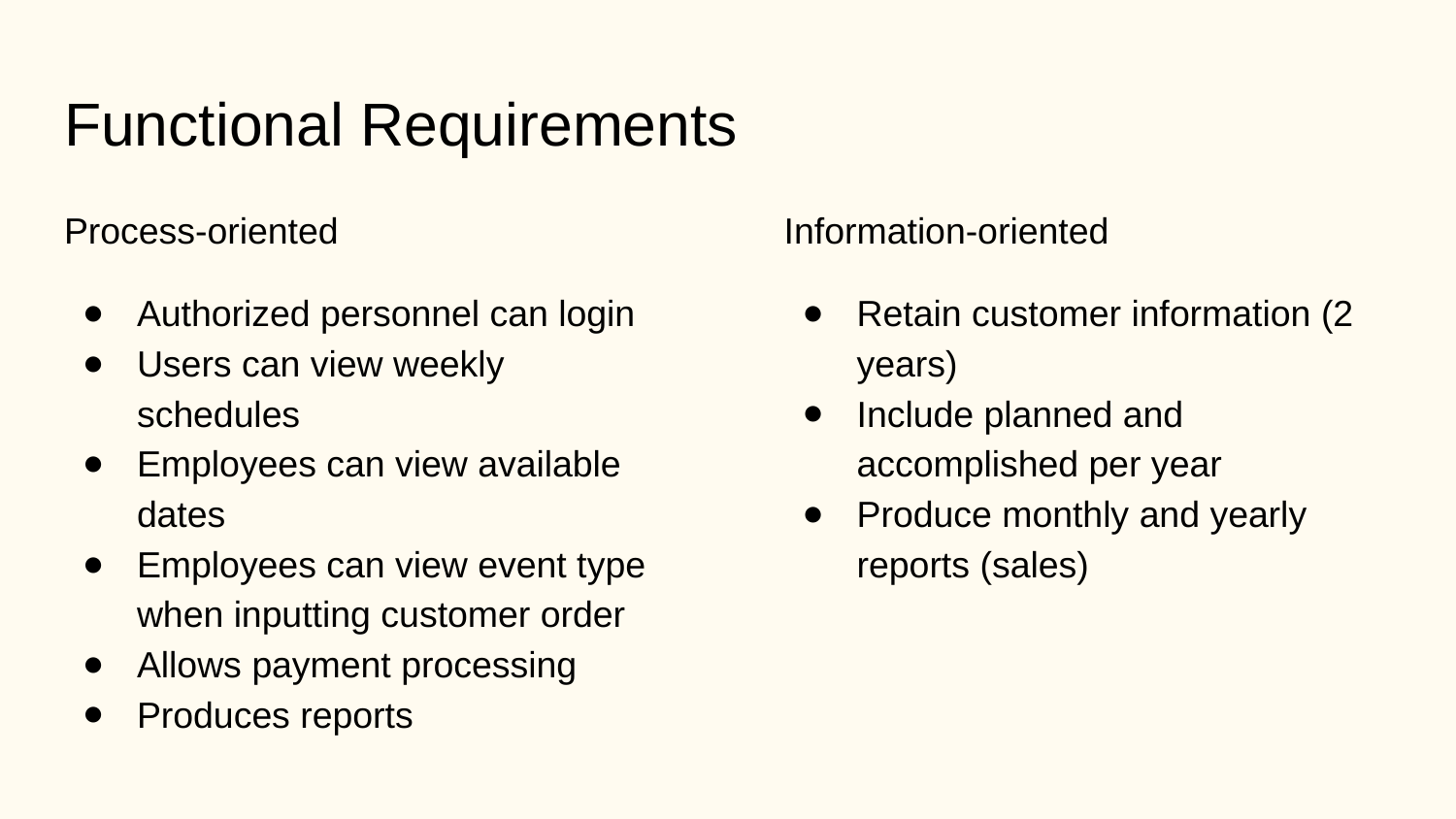

# Functional Requirements
Process-oriented
Authorized personnel can login
Users can view weekly schedules
Employees can view available dates
Employees can view event type when inputting customer order
Allows payment processing
Produces reports
Information-oriented
Retain customer information (2 years)
Include planned and accomplished per year
Produce monthly and yearly reports (sales)